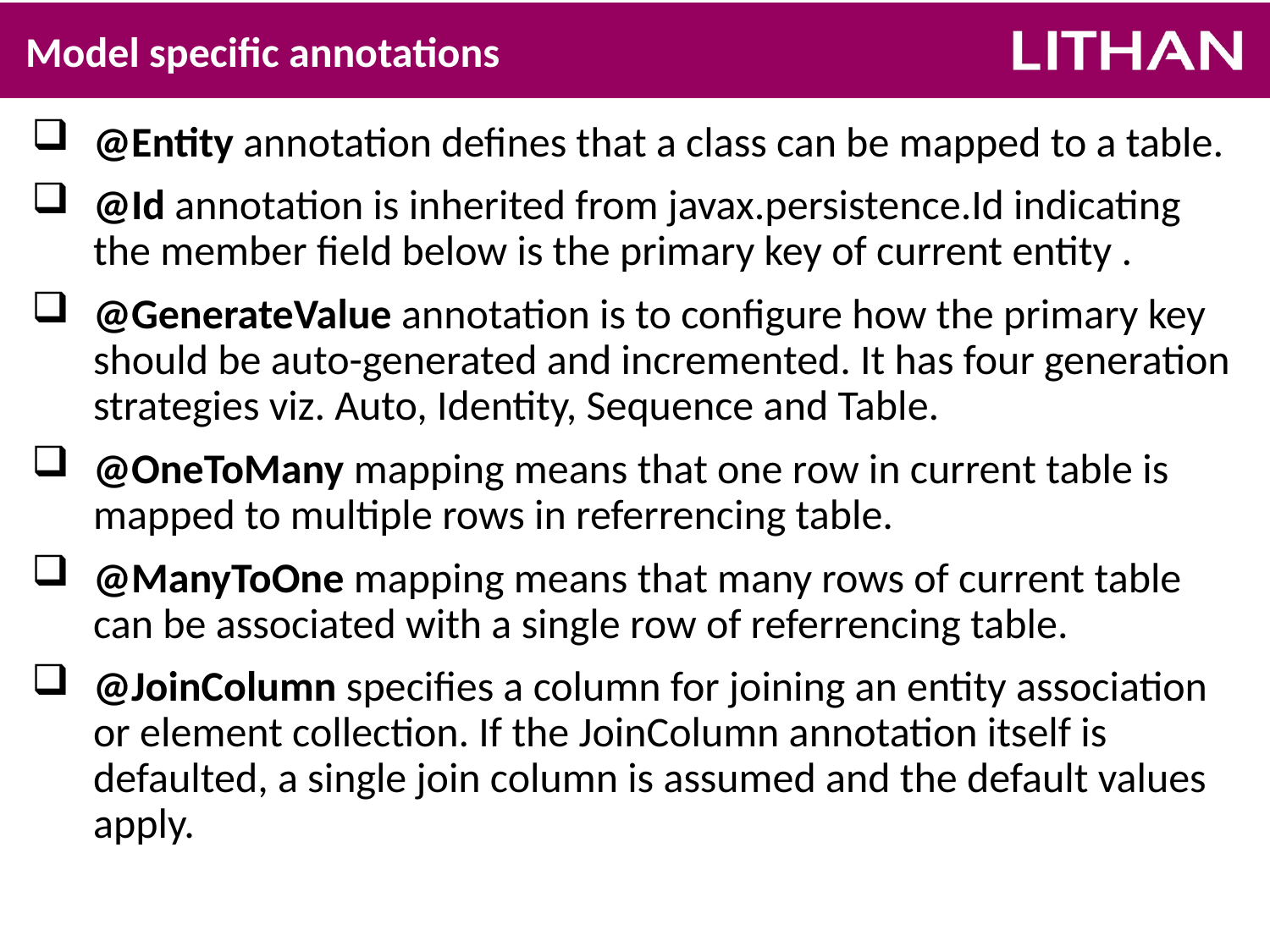

# Model specific annotations
@Entity annotation defines that a class can be mapped to a table.
@Id annotation is inherited from javax.persistence.Id indicating the member field below is the primary key of current entity .
@GenerateValue annotation is to configure how the primary key should be auto-generated and incremented. It has four generation strategies viz. Auto, Identity, Sequence and Table.
@OneToMany mapping means that one row in current table is mapped to multiple rows in referrencing table.
@ManyToOne mapping means that many rows of current table can be associated with a single row of referrencing table.
@JoinColumn specifies a column for joining an entity association or element collection. If the JoinColumn annotation itself is defaulted, a single join column is assumed and the default values apply.